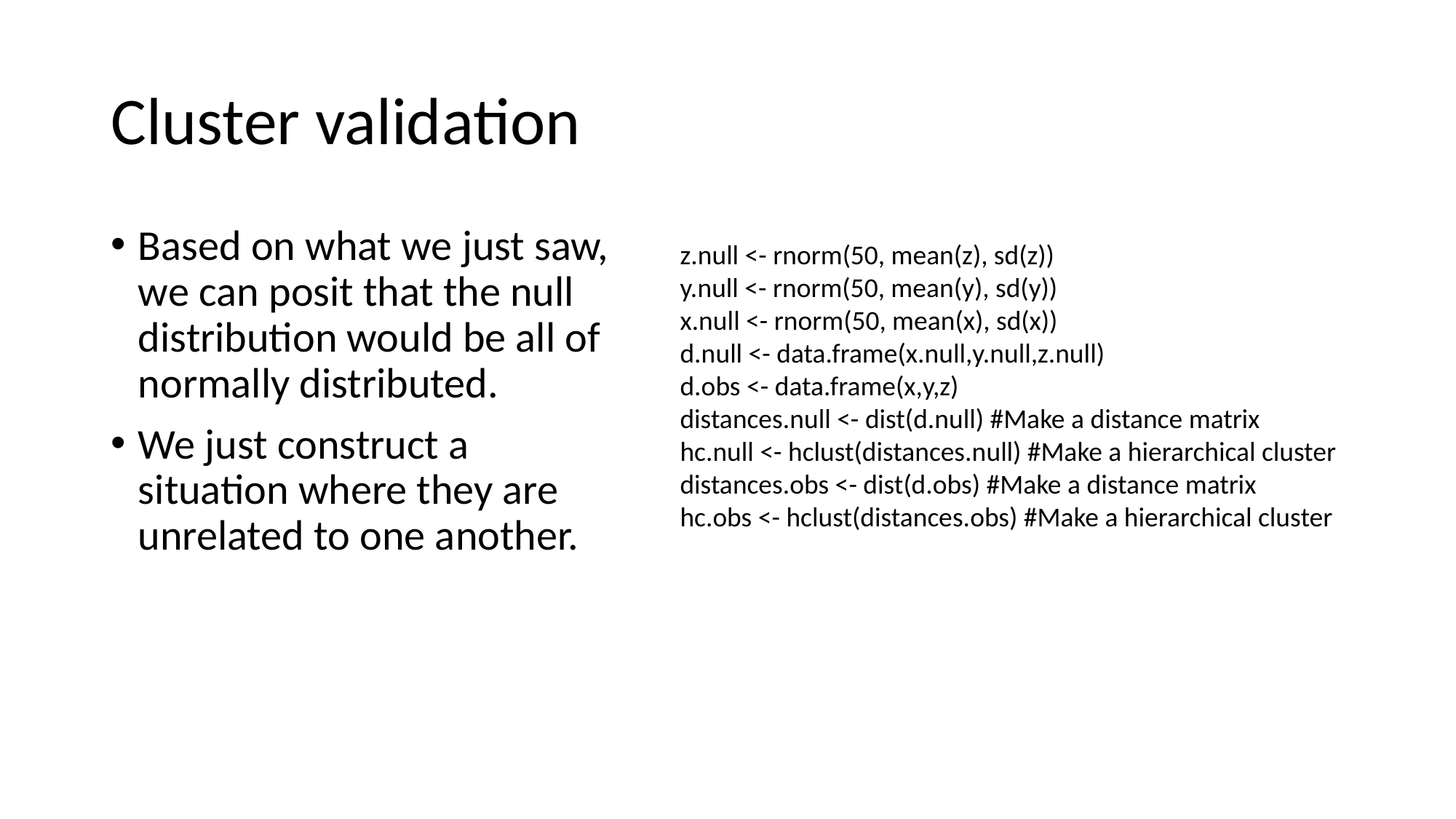

# Cluster validation
Based on what we just saw, we can posit that the null distribution would be all of normally distributed.
We just construct a situation where they are unrelated to one another.
z.null <- rnorm(50, mean(z), sd(z))
y.null <- rnorm(50, mean(y), sd(y))
x.null <- rnorm(50, mean(x), sd(x))
d.null <- data.frame(x.null,y.null,z.null)
d.obs <- data.frame(x,y,z)
distances.null <- dist(d.null) #Make a distance matrix
hc.null <- hclust(distances.null) #Make a hierarchical cluster
distances.obs <- dist(d.obs) #Make a distance matrix
hc.obs <- hclust(distances.obs) #Make a hierarchical cluster